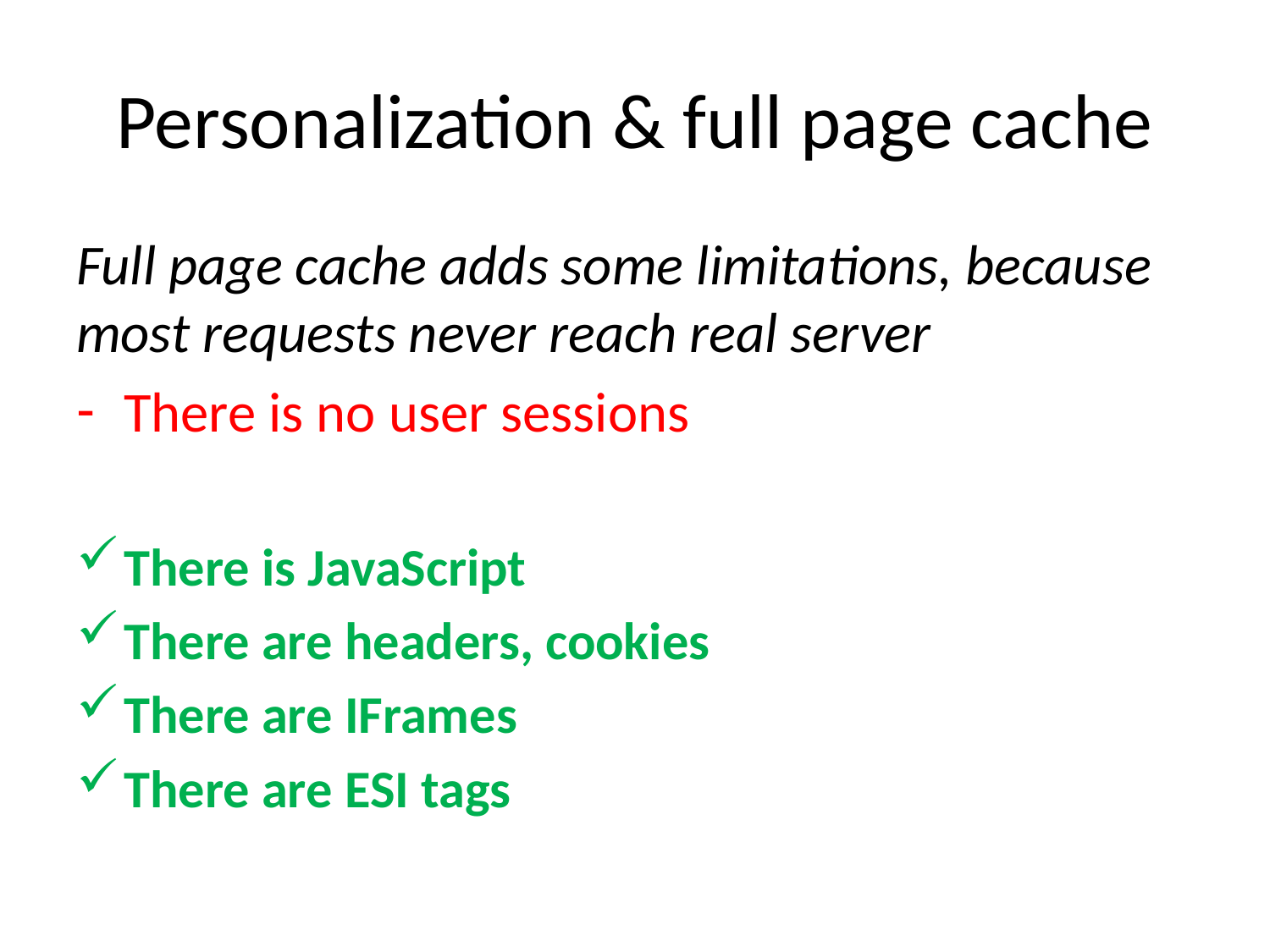

# Personalization & full page cache
Full page cache adds some limitations, because most requests never reach real server
There is no user sessions

There is JavaScript
There are headers, cookies
There are IFrames
There are ESI tags